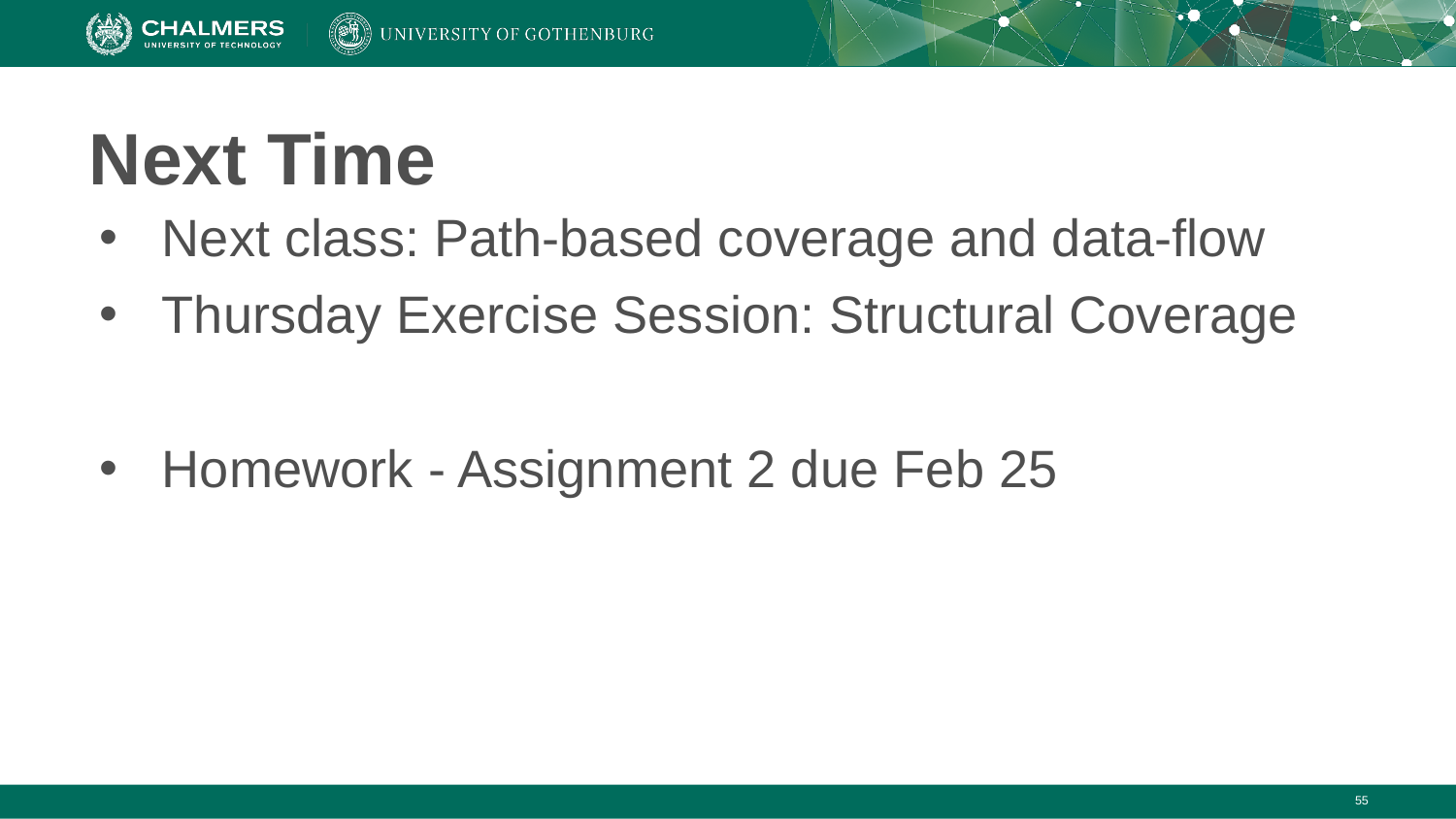

# Next Time
Next class: Path-based coverage and data-flow
Thursday Exercise Session: Structural Coverage

Homework - Assignment 2 due Feb 25
55